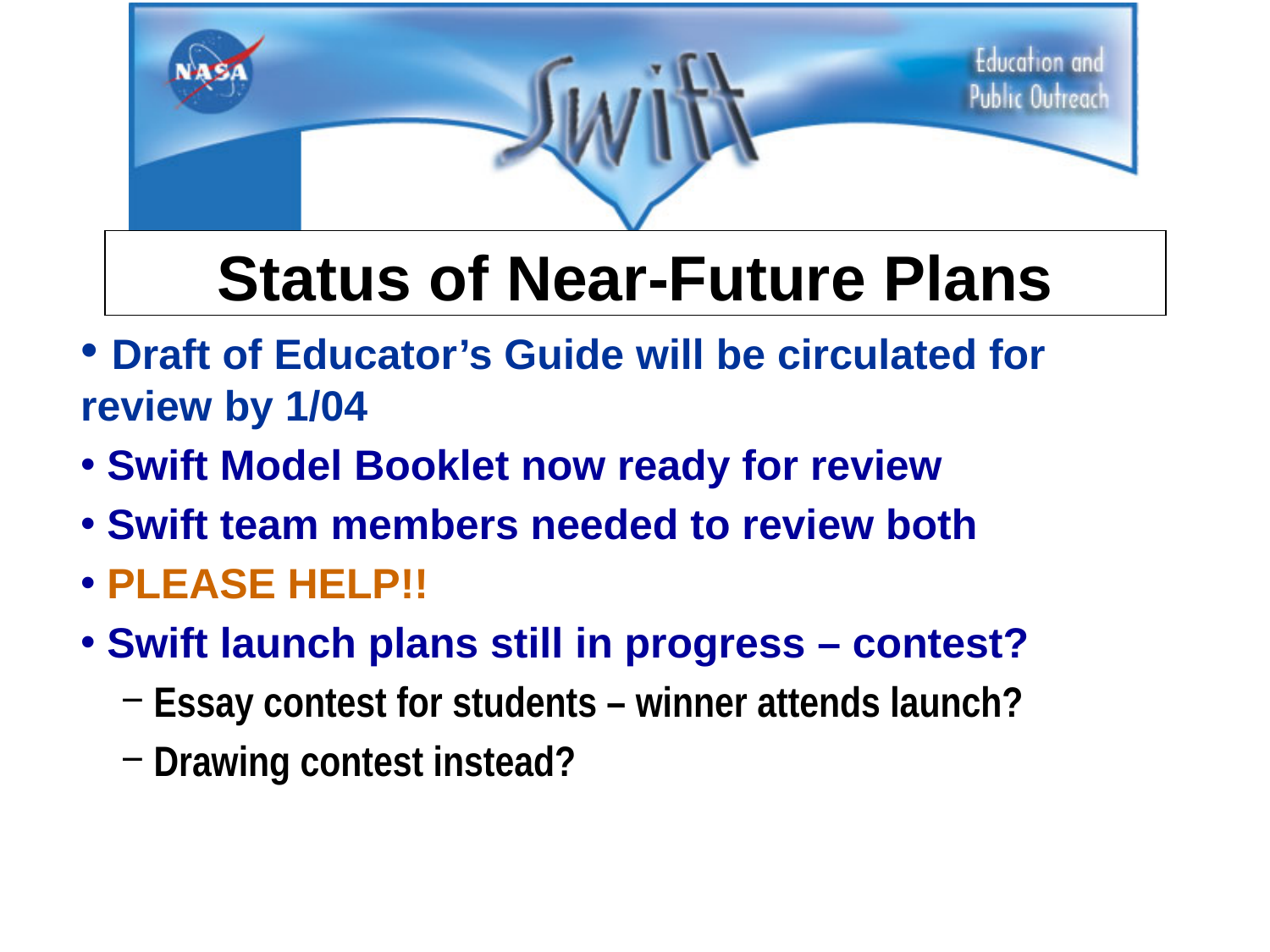

Status of Near-Future Plans

 Draft of Educator’s Guide will be circulated for review by 1/04
 Swift Model Booklet now ready for review
 Swift team members needed to review both
 PLEASE HELP!!
 Swift launch plans still in progress – contest?
 Essay contest for students – winner attends launch?
 Drawing contest instead?